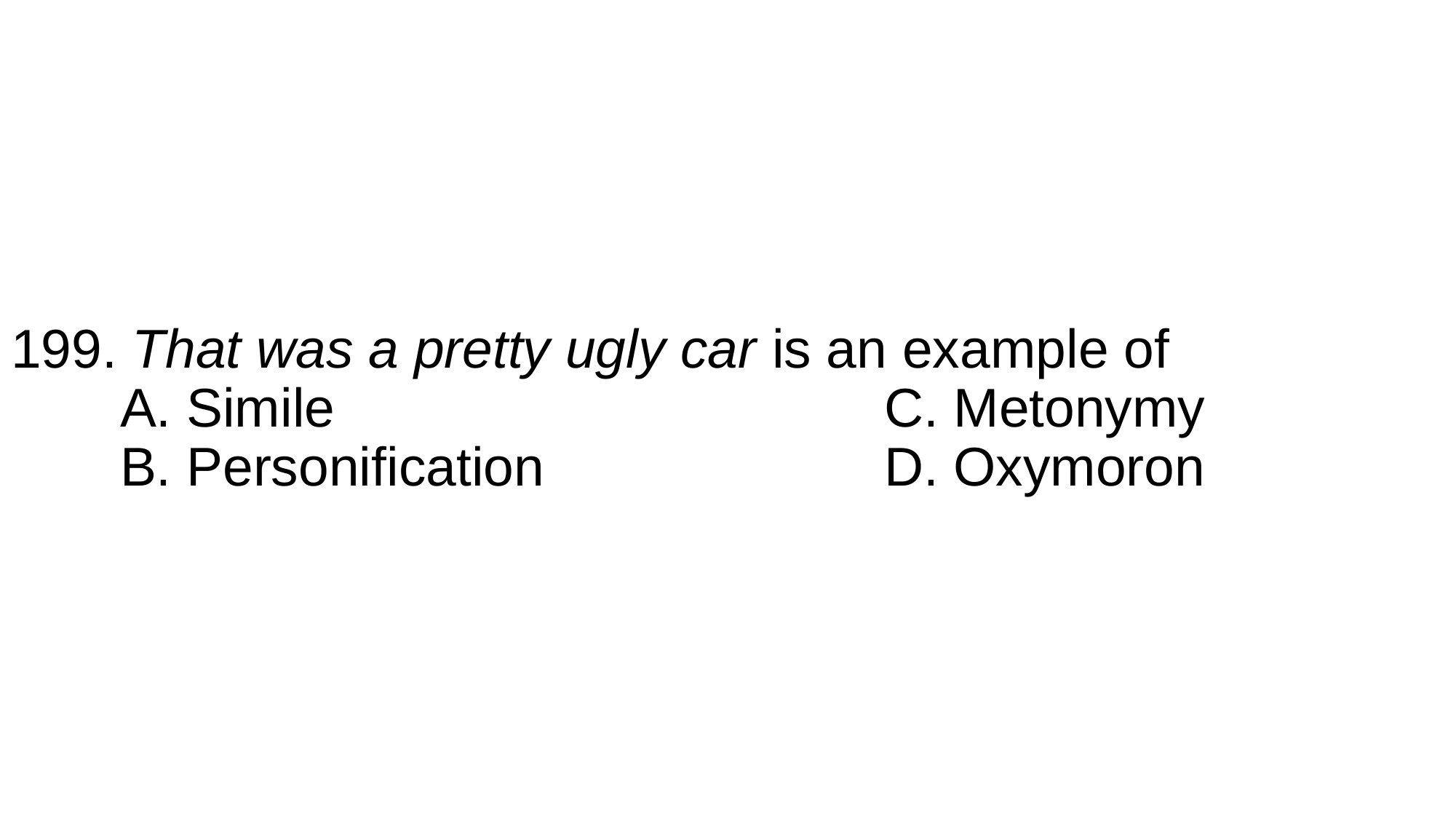

# 199. That was a pretty ugly car is an example of A. Simile						C. Metonymy B. Personification				D. Oxymoron